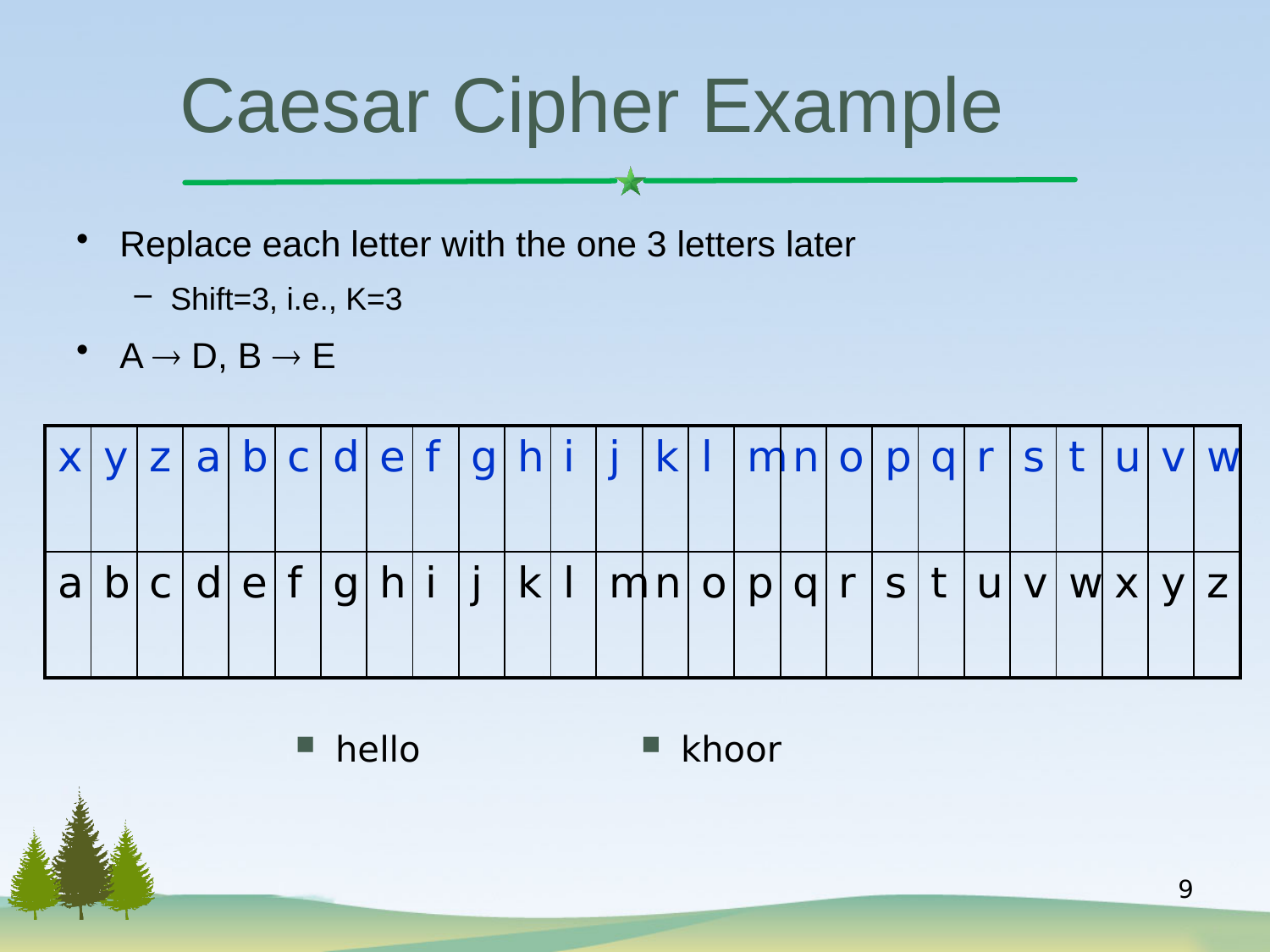

# Caesar Cipher Example
Replace each letter with the one 3 letters later
Shift=3, i.e., K=3
A → D, B → E
| x | y | z | a | b | c | d | e | f | g | h | i | j | k | l | m | n | o | p | q | r | s | t | u | v | w |
| --- | --- | --- | --- | --- | --- | --- | --- | --- | --- | --- | --- | --- | --- | --- | --- | --- | --- | --- | --- | --- | --- | --- | --- | --- | --- |
| a | b | c | d | e | f | g | h | i | j | k | l | m | n | o | p | q | r | s | t | u | v | w | x | y | z |
hello
khoor

9